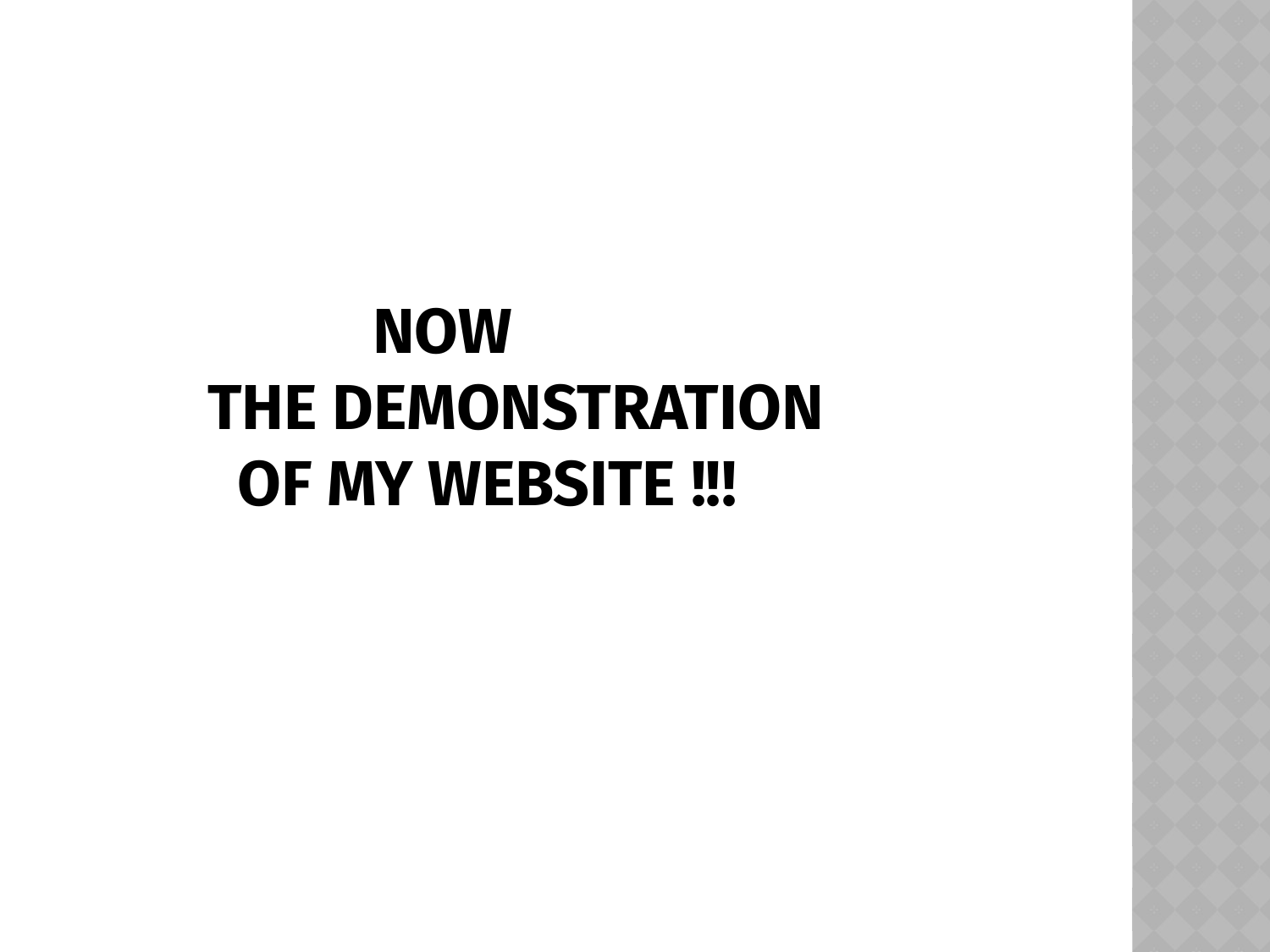

# Now the Demonstration of my Website !!!